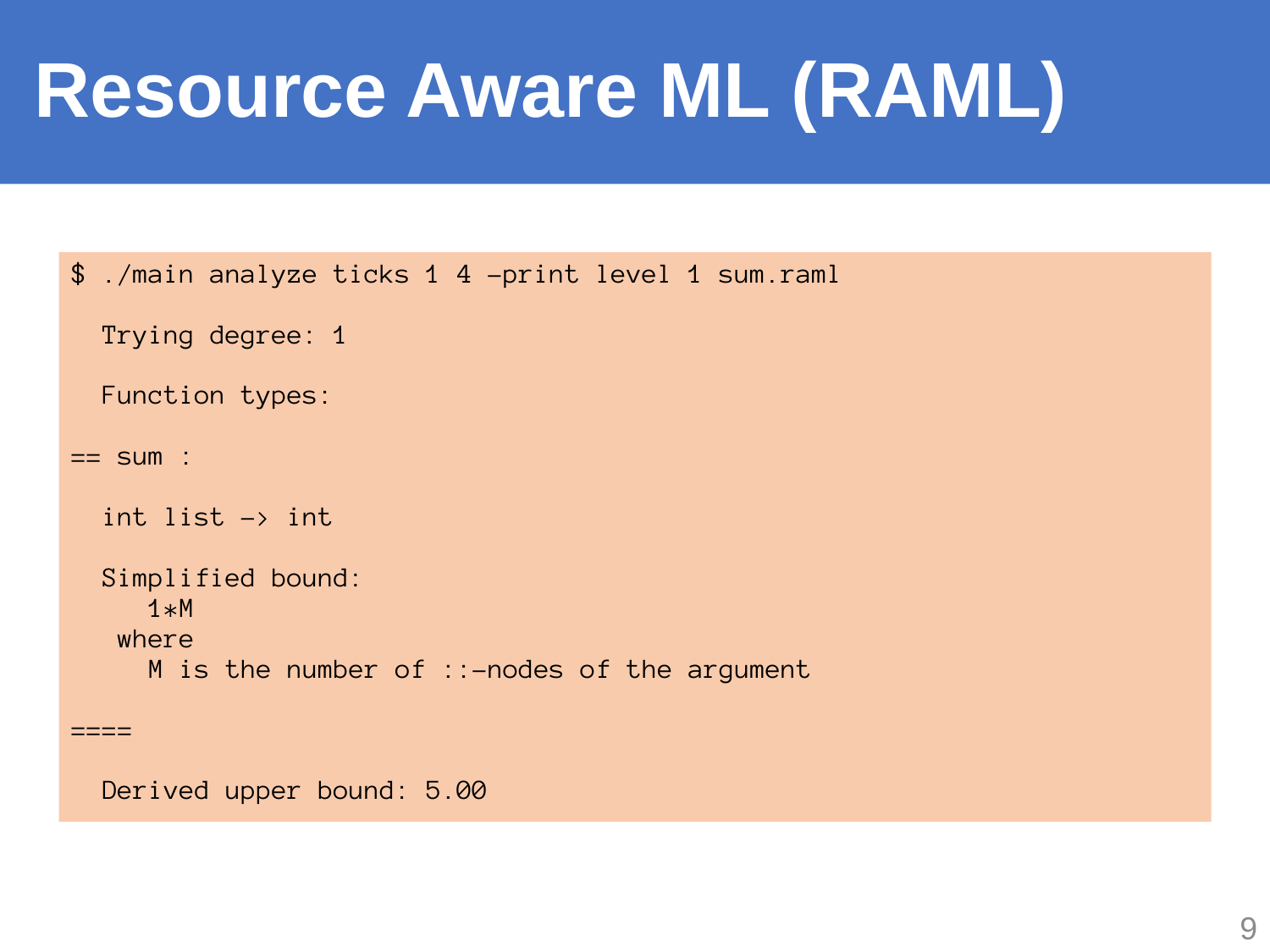

# Resource Aware ML (RAML)
$ ./main analyze ticks 1 4 -print level 1 sum.raml

  Trying degree: 1

  Function types:

== sum :

  int list -> int

  Simplified bound:
     1*M
   where
     M is the number of ::-nodes of the argument

====

  Derived upper bound: 5.00
9